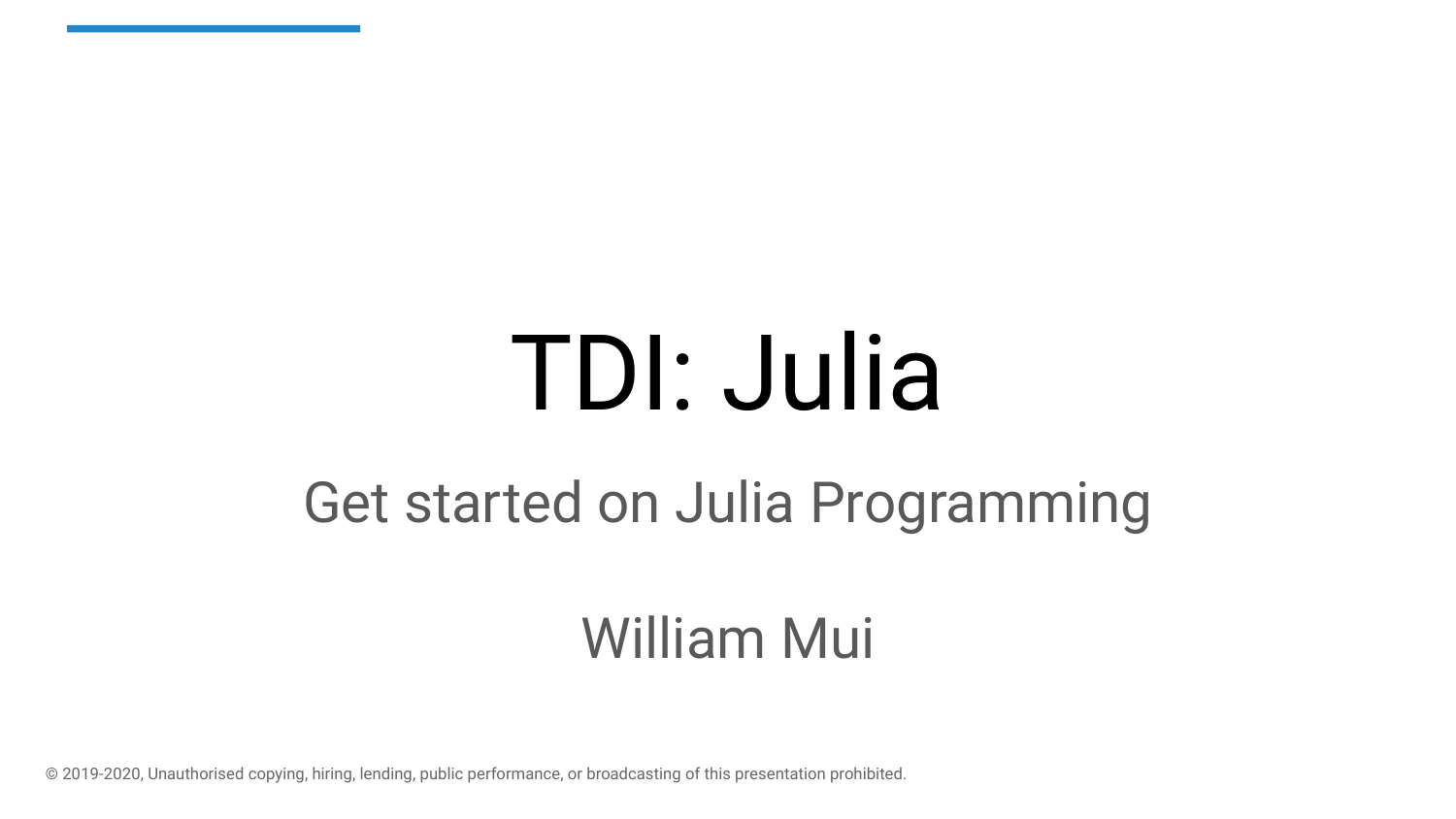

# TDI: Julia
Get started on Julia Programming

William Mui